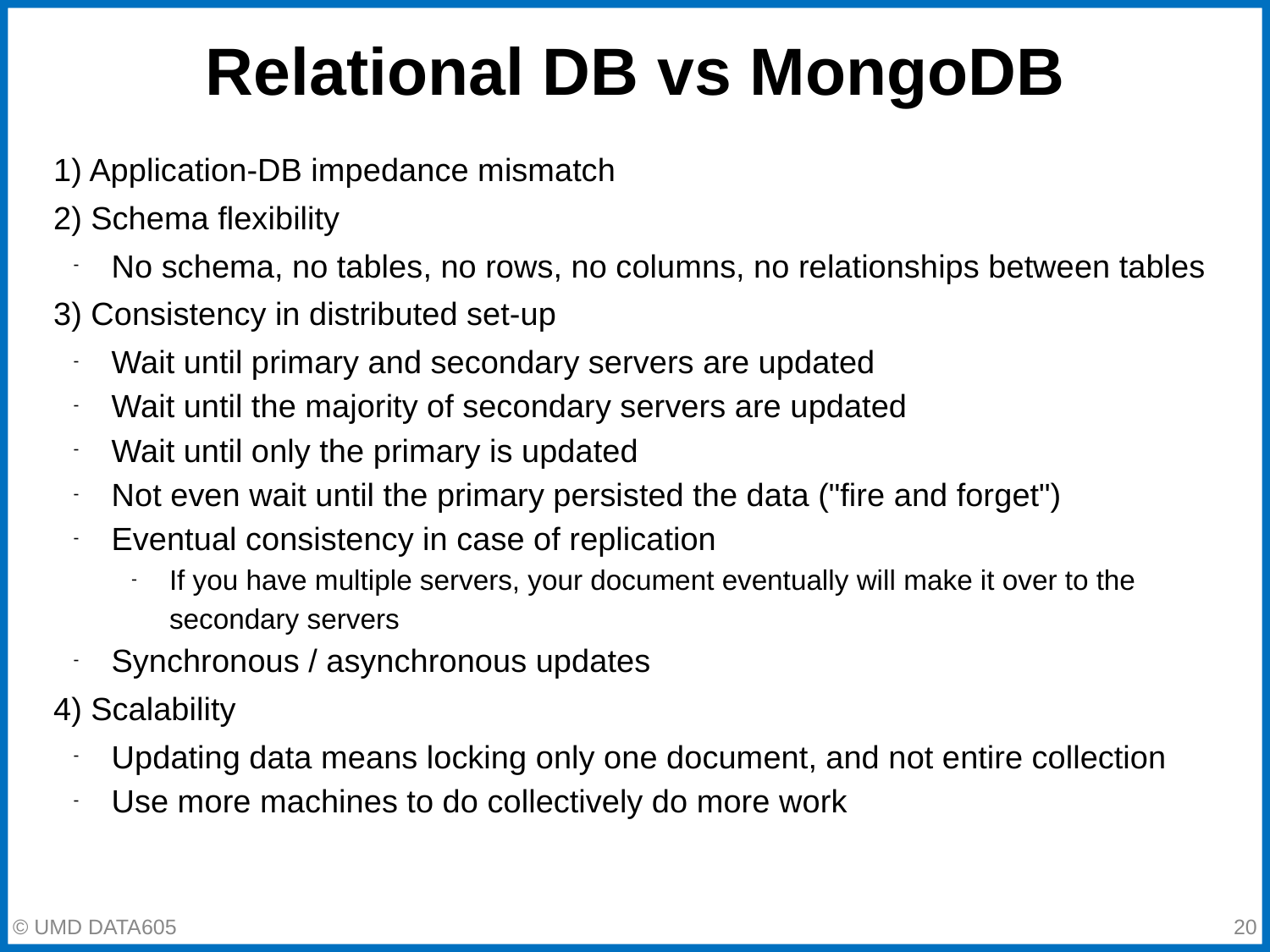

# Relational DB vs MongoDB
1) Application-DB impedance mismatch
2) Schema flexibility
No schema, no tables, no rows, no columns, no relationships between tables
3) Consistency in distributed set-up
Wait until primary and secondary servers are updated
Wait until the majority of secondary servers are updated
Wait until only the primary is updated
Not even wait until the primary persisted the data ("fire and forget")
Eventual consistency in case of replication
If you have multiple servers, your document eventually will make it over to the secondary servers
Synchronous / asynchronous updates
4) Scalability
Updating data means locking only one document, and not entire collection
Use more machines to do collectively do more work
20